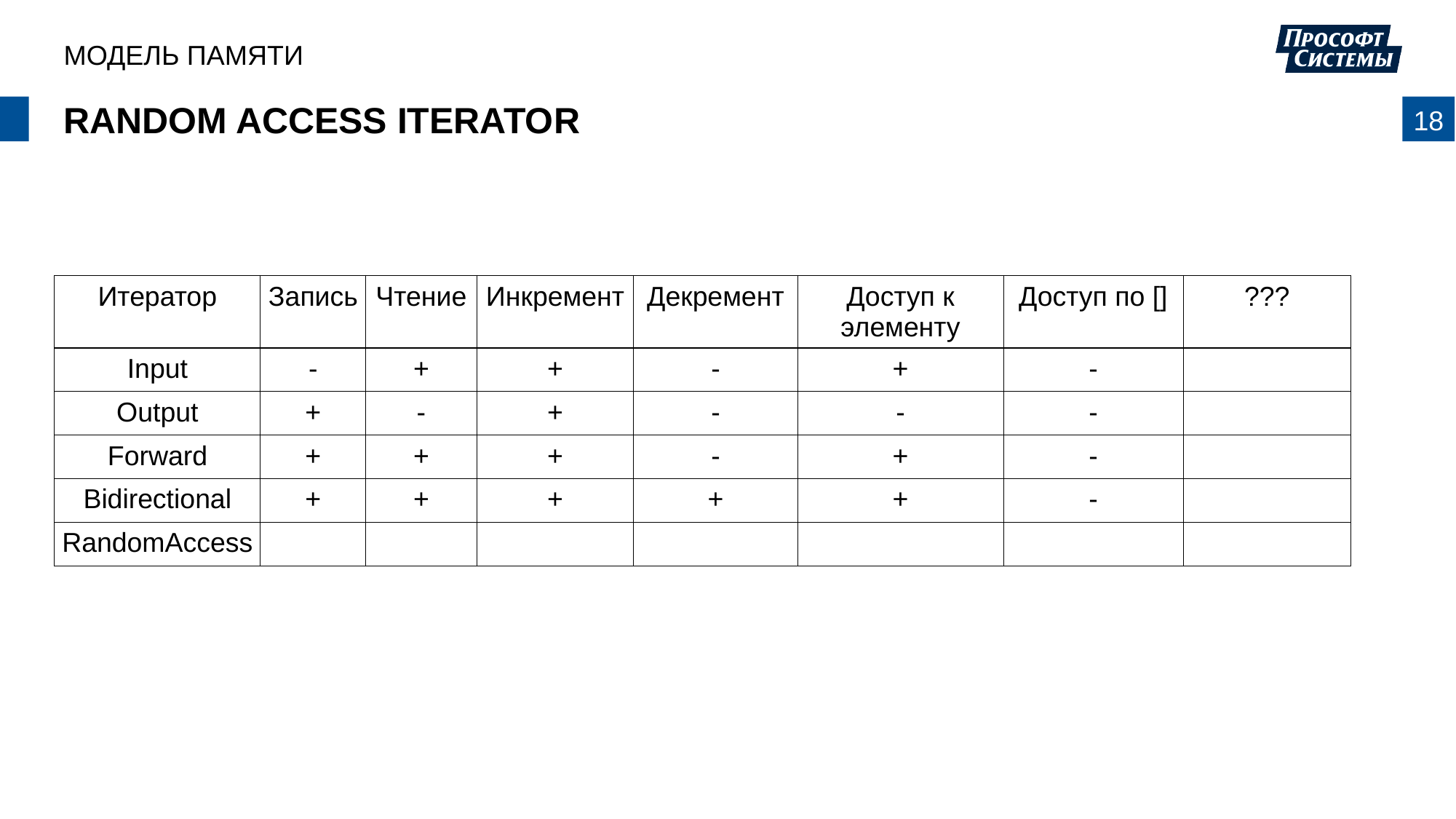

МОДЕЛЬ ПАМЯТИ
# Random access iterator
| Итератор | Запись | Чтение | Инкремент | Декремент | Доступ к элементу | Доступ по [] | ??? |
| --- | --- | --- | --- | --- | --- | --- | --- |
| Input | - | + | + | - | + | - |  |
| Output | + | - | + | - | - | - |  |
| Forward | + | + | + | - | + | - |  |
| Bidirectional | + | + | + | + | + | - |  |
| RandomAccess |  |  |  |  |  |  |  |